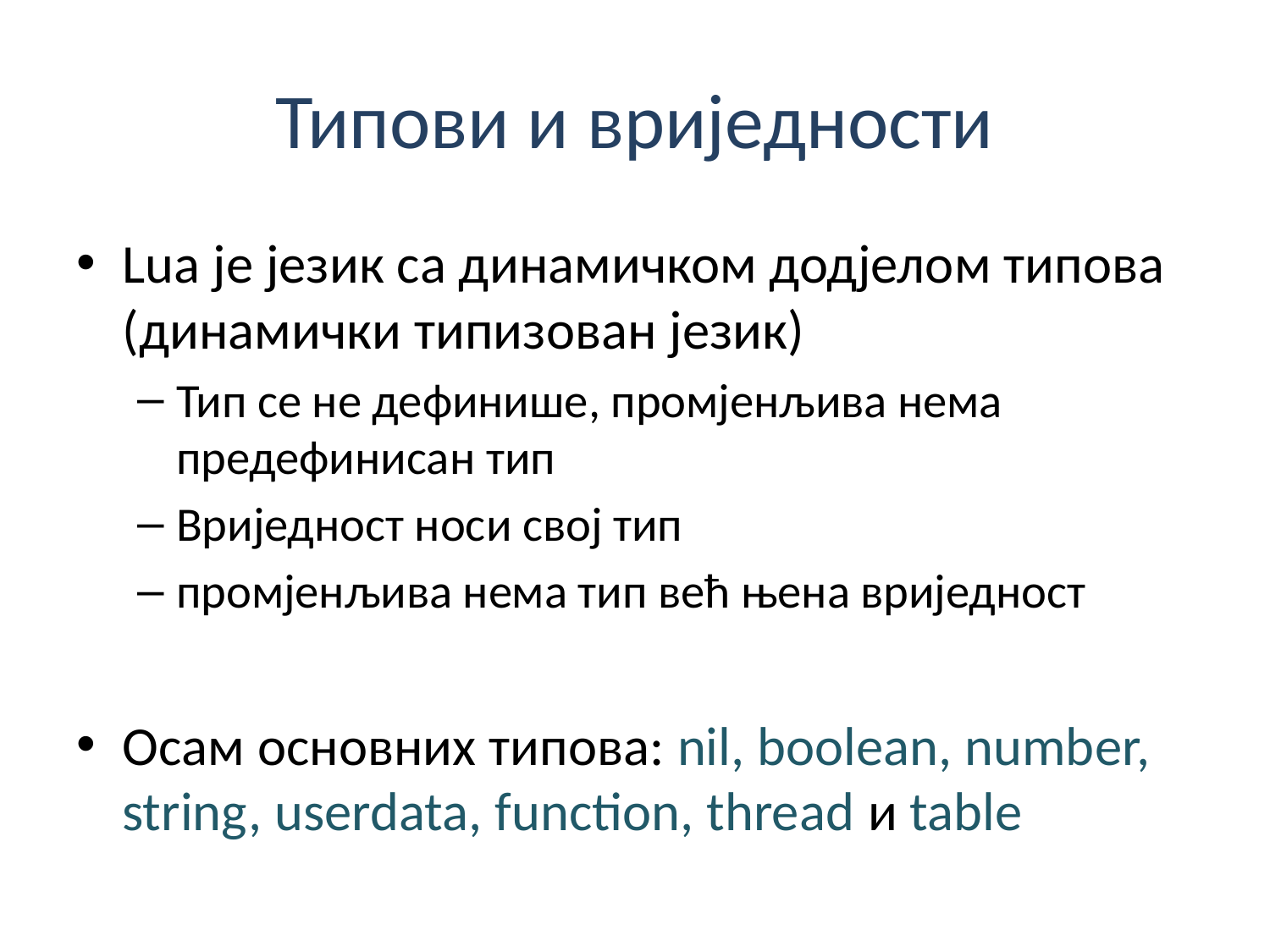

# Типови и вриједности
Lua је језик са динамичком додјелом типова (динамички типизован језик)
Тип се не дефинише, промјенљива нема предефинисан тип
Вриједност носи свој тип
промјенљива нема тип већ њена вриједност

Осам основних типова: nil, boolean, number, string, userdata, function, thread и table